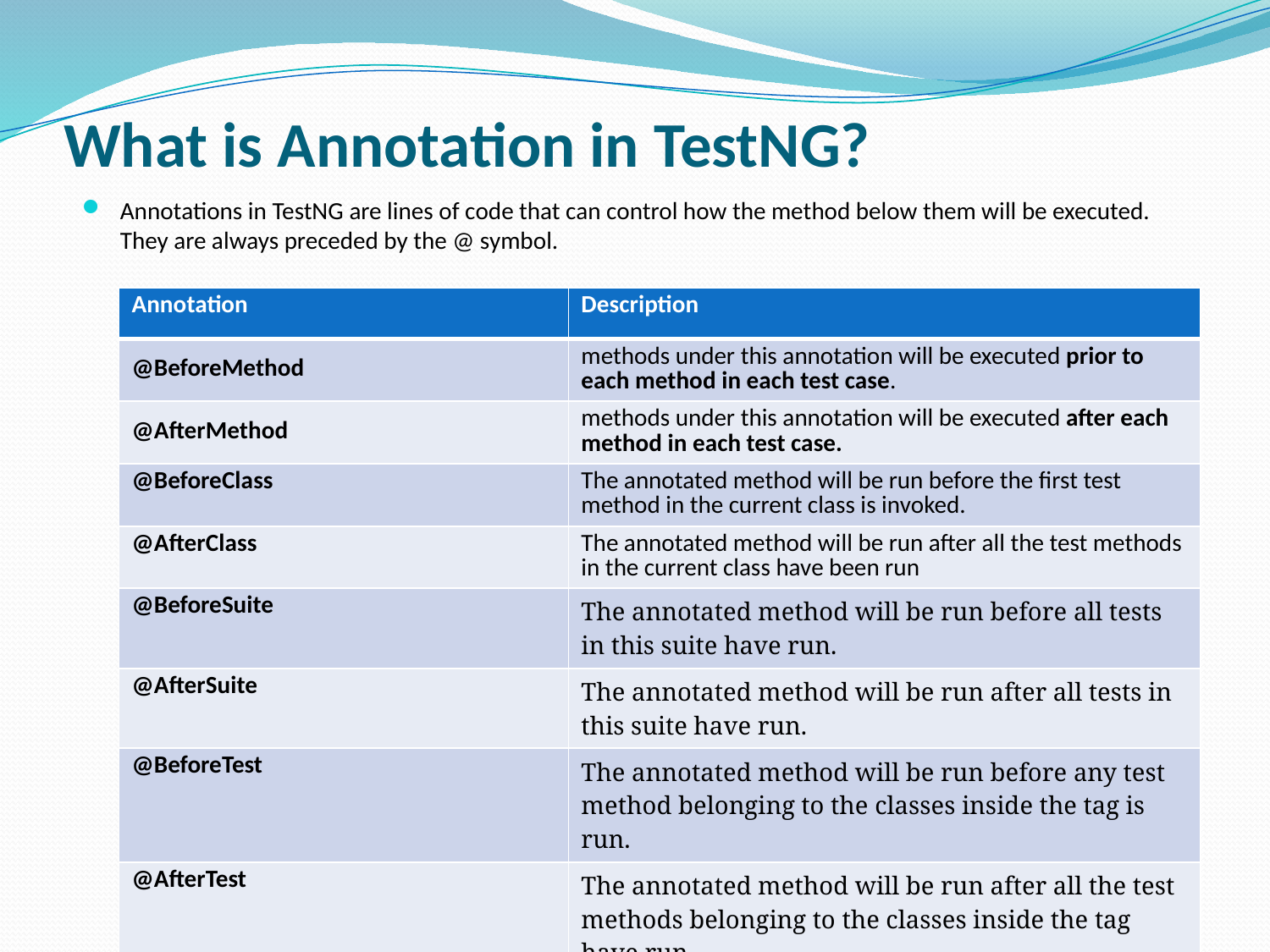

# What is Annotation in TestNG?
Annotations in TestNG are lines of code that can control how the method below them will be executed. They are always preceded by the @ symbol.

| Annotation | Description |
| --- | --- |
| @BeforeMethod | methods under this annotation will be executed prior to each method in each test case. |
| @AfterMethod | methods under this annotation will be executed after each method in each test case. |
| @BeforeClass | The annotated method will be run before the first test method in the current class is invoked. |
| @AfterClass | The annotated method will be run after all the test methods in the current class have been run |
| @BeforeSuite | The annotated method will be run before all tests in this suite have run. |
| @AfterSuite | The annotated method will be run after all tests in this suite have run. |
| @BeforeTest | The annotated method will be run before any test method belonging to the classes inside the tag is run. |
| @AfterTest | The annotated method will be run after all the test methods belonging to the classes inside the tag have run. |